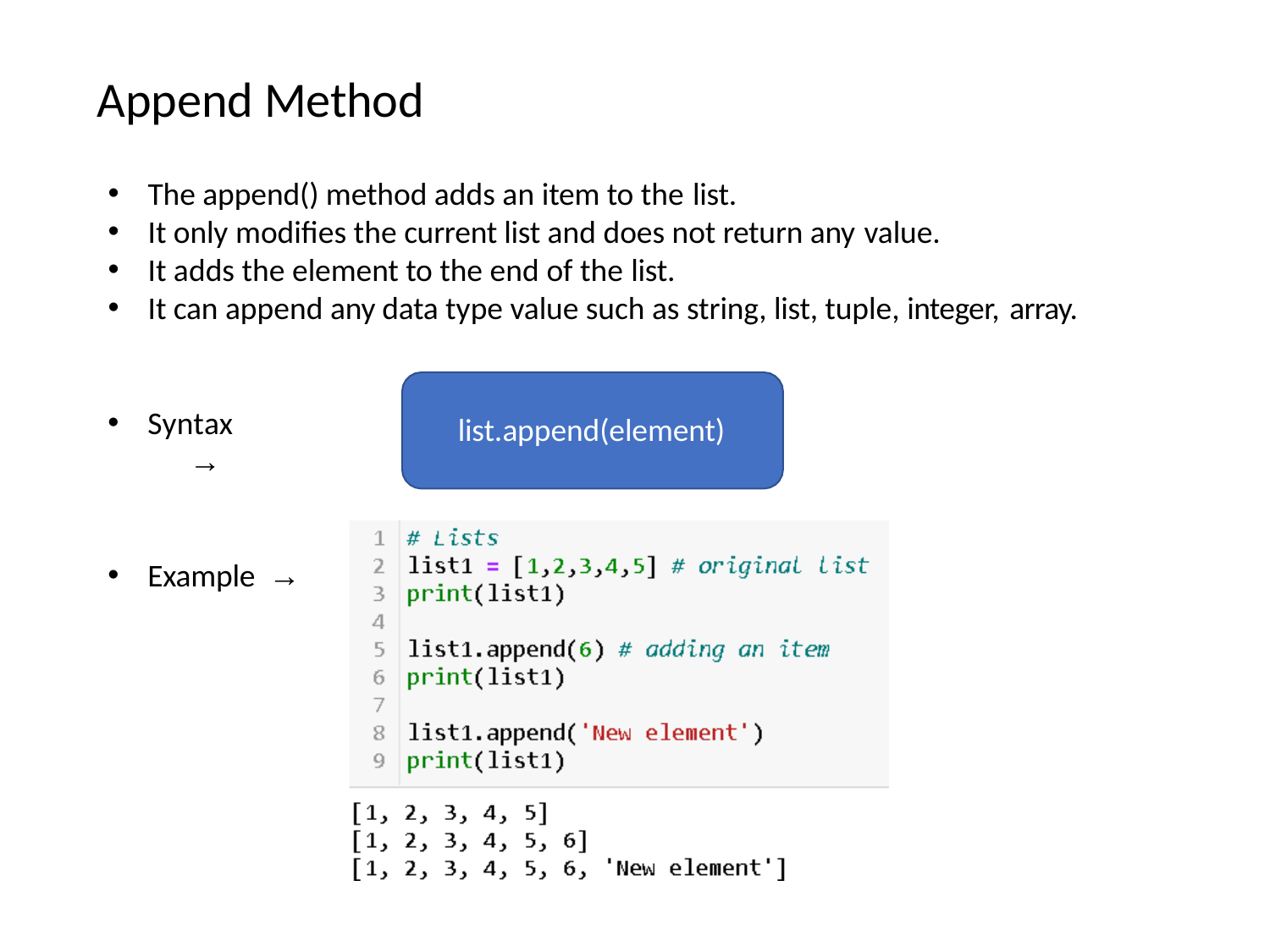

# Append Method
The append() method adds an item to the list.
It only modifies the current list and does not return any value.
It adds the element to the end of the list.
It can append any data type value such as string, list, tuple, integer, array.

Syntax	→
list.append(element)

Example →